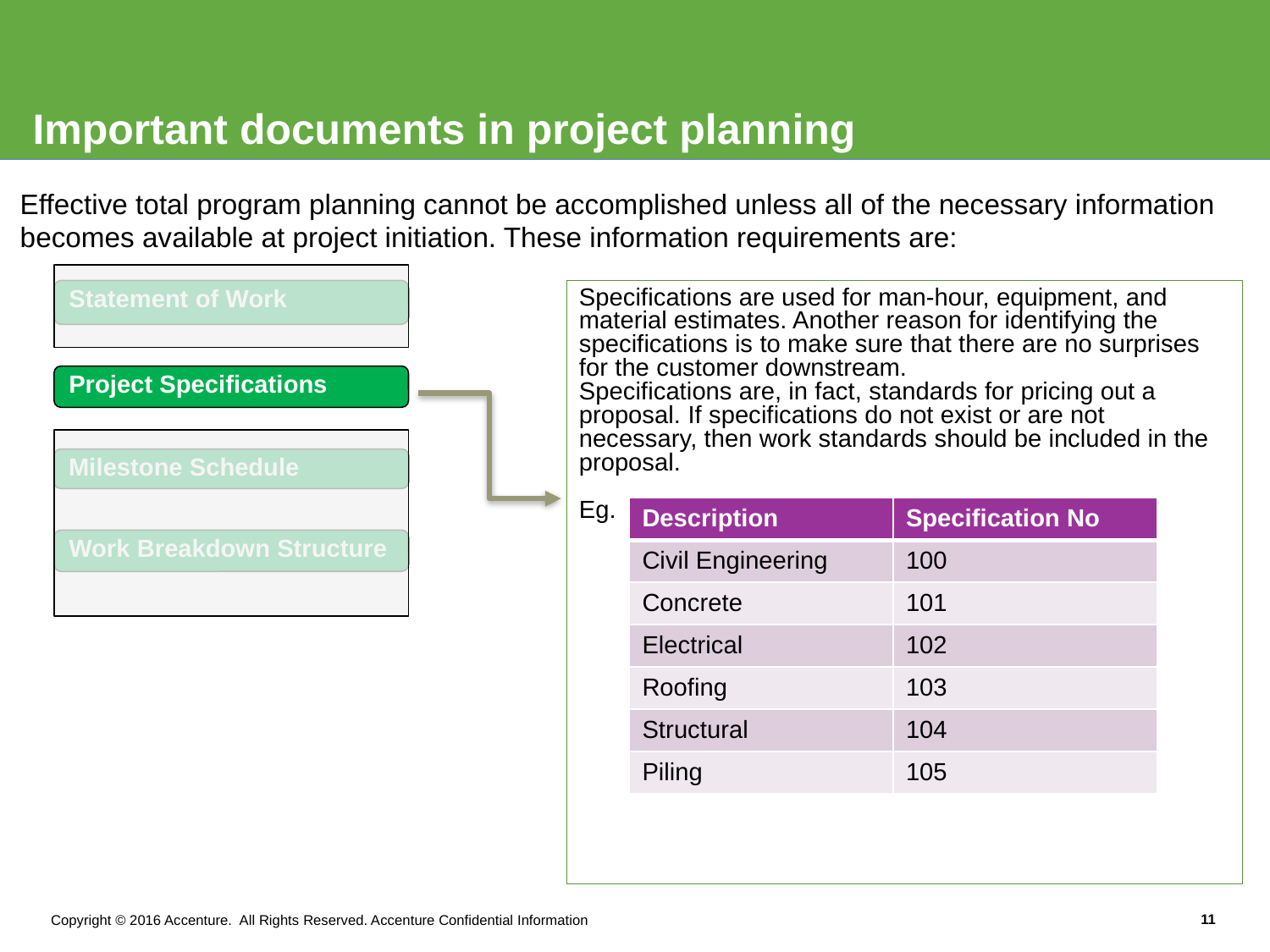

# Important documents in project planning
Effective total program planning cannot be accomplished unless all of the necessary information becomes available at project initiation. These information requirements are:

Statement of Work
Specifications are used for man-hour, equipment, and material estimates. Another reason for identifying the specifications is to make sure that there are no surprises for the customer downstream.
Specifications are, in fact, standards for pricing out a proposal. If specifications do not exist or are not necessary, then work standards should be included in the proposal.

Eg.

Project Specifications

Milestone Schedule
| Description | Specification No |
| --- | --- |
| Civil Engineering | 100 |
| Concrete | 101 |
| Electrical | 102 |
| Roofing | 103 |
| Structural | 104 |
| Piling | 105 |
Work Breakdown Structure
Copyright © 2016 Accenture.  All Rights Reserved. Accenture Confidential Information
11